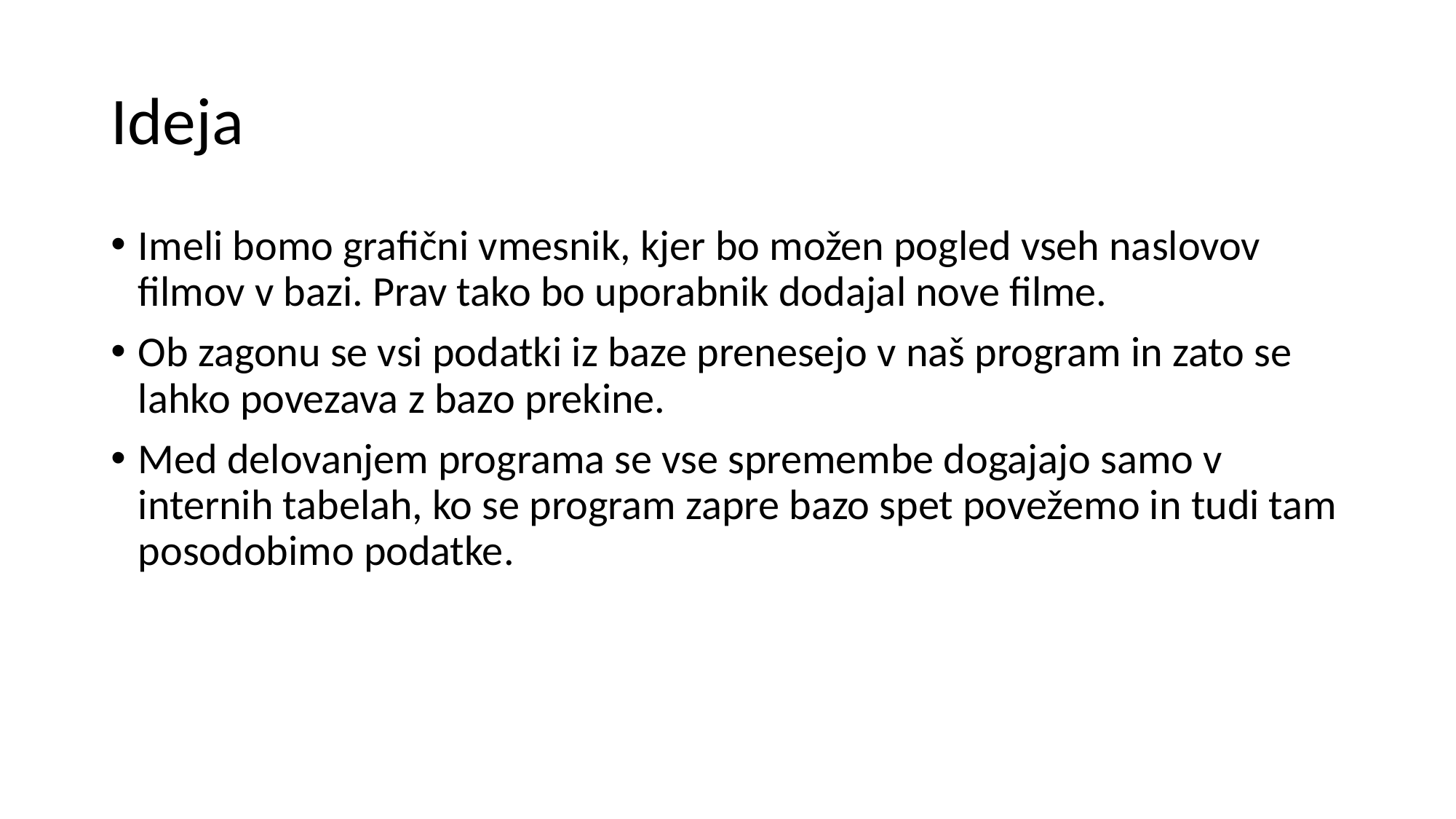

# Ideja
Imeli bomo grafični vmesnik, kjer bo možen pogled vseh naslovov filmov v bazi. Prav tako bo uporabnik dodajal nove filme.
Ob zagonu se vsi podatki iz baze prenesejo v naš program in zato se lahko povezava z bazo prekine.
Med delovanjem programa se vse spremembe dogajajo samo v internih tabelah, ko se program zapre bazo spet povežemo in tudi tam posodobimo podatke.